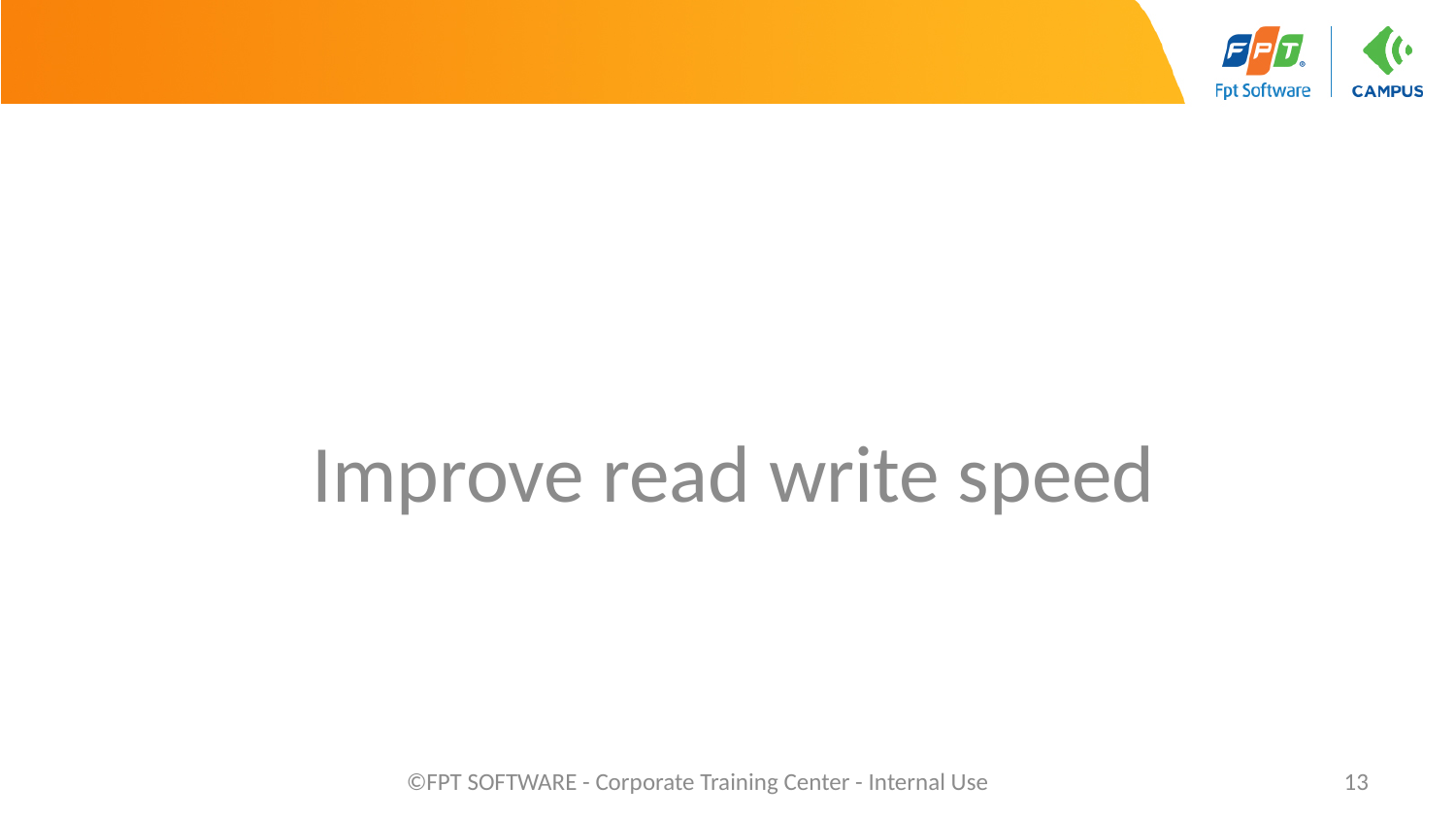

Improve read write speed
#
©FPT SOFTWARE - Corporate Training Center - Internal Use
13